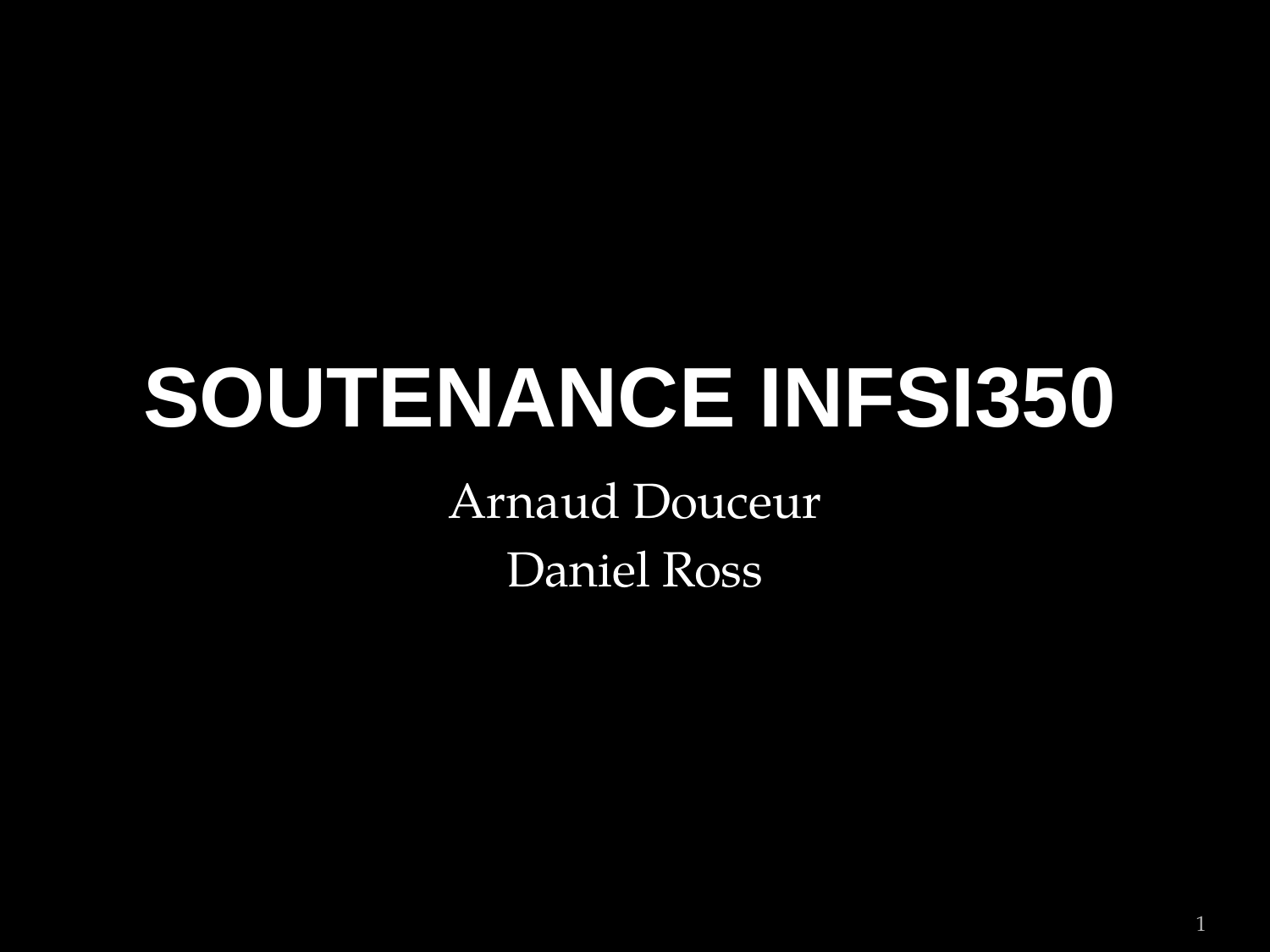

# Soutenance INFSI350
Arnaud Douceur
Daniel Ross
1